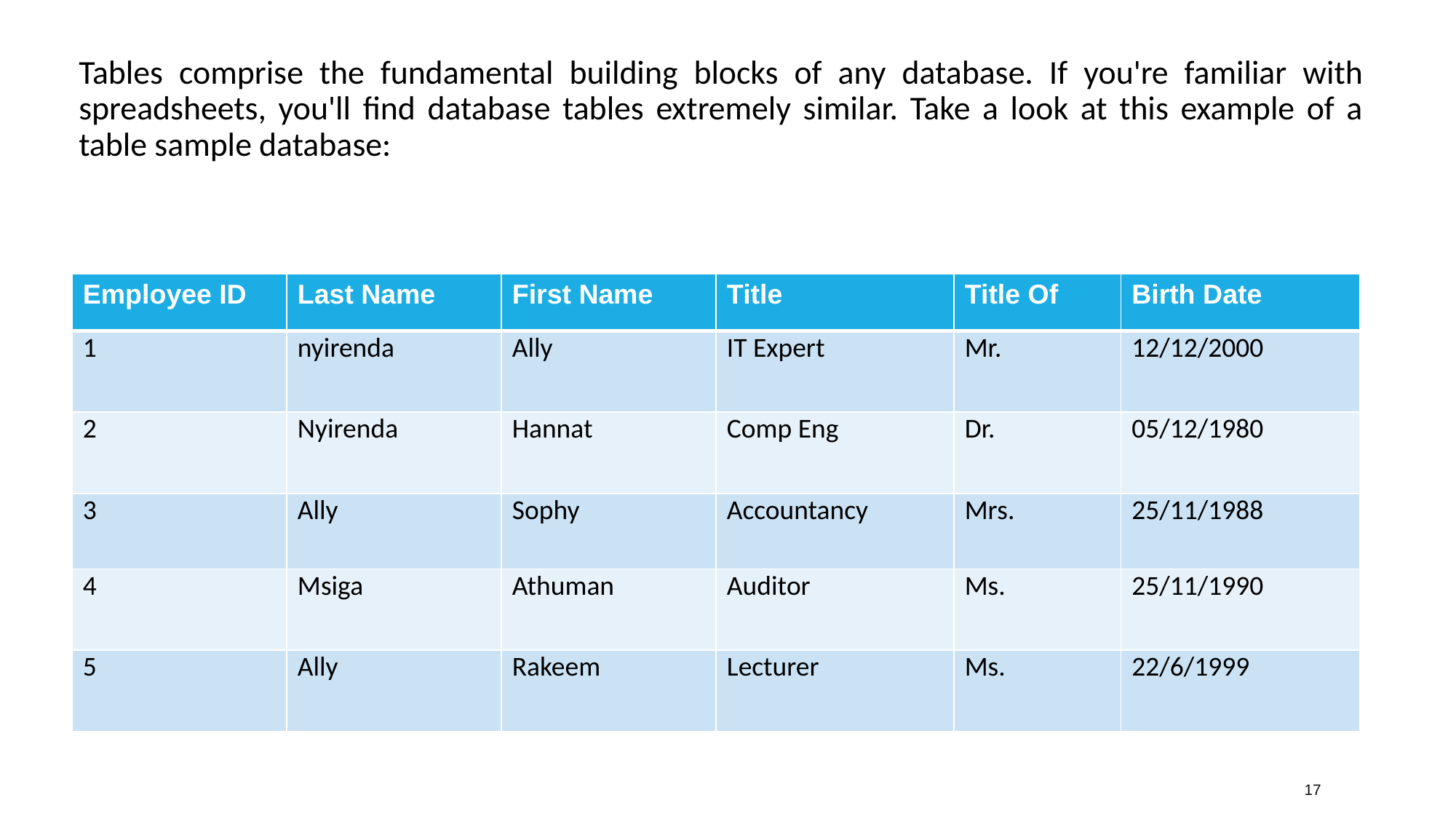

Tables comprise the fundamental building blocks of any database. If you're familiar with spreadsheets, you'll find database tables extremely similar. Take a look at this example of a table sample database:

| Employee ID | Last Name | First Name | Title | Title Of | Birth Date |
| --- | --- | --- | --- | --- | --- |
| 1 | nyirenda | Ally | IT Expert | Mr. | 12/12/2000 |
| 2 | Nyirenda | Hannat | Comp Eng | Dr. | 05/12/1980 |
| 3 | Ally | Sophy | Accountancy | Mrs. | 25/11/1988 |
| 4 | Msiga | Athuman | Auditor | Ms. | 25/11/1990 |
| 5 | Ally | Rakeem | Lecturer | Ms. | 22/6/1999 |
17